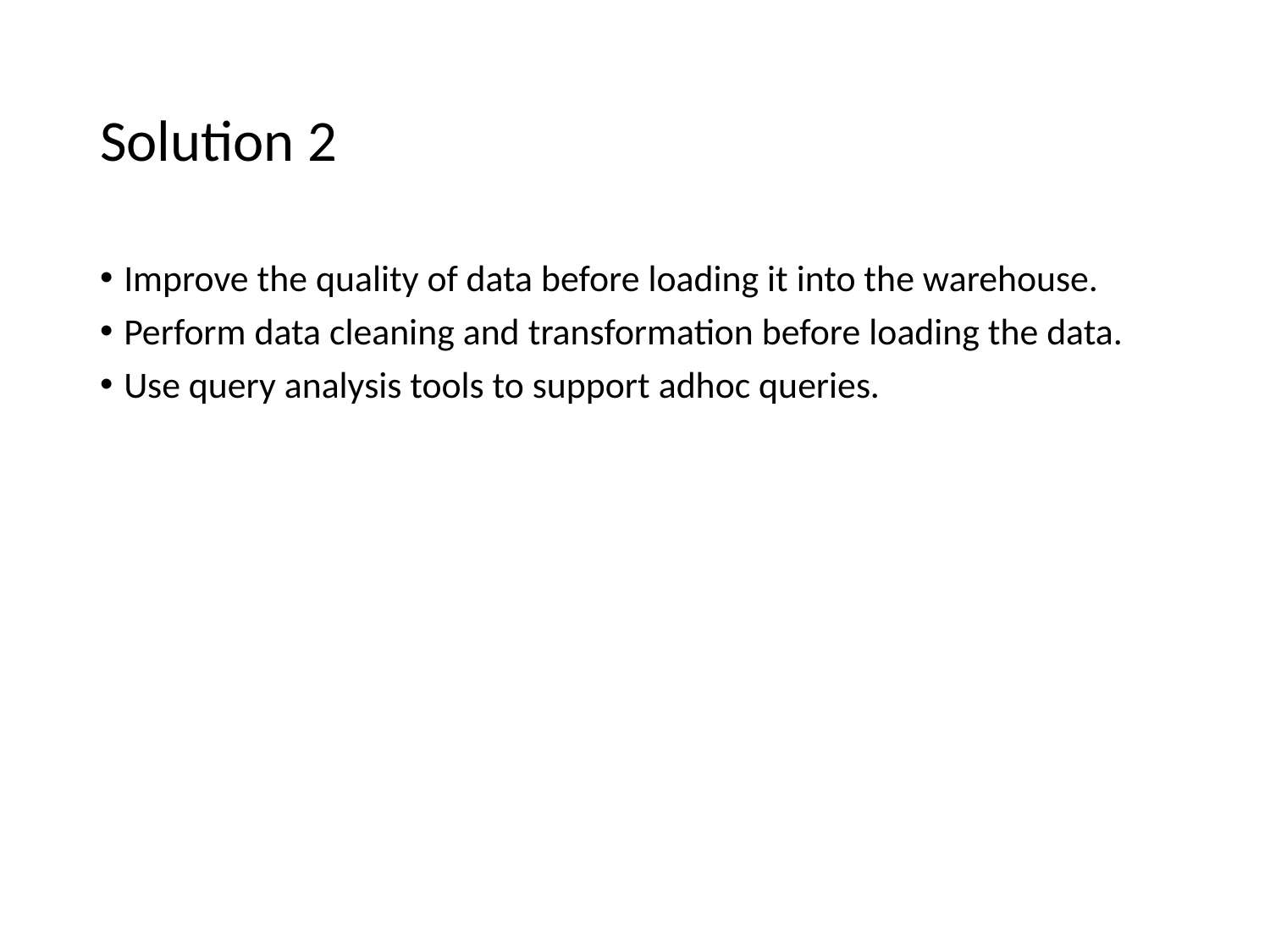

# Solution 2
Improve the quality of data before loading it into the warehouse.
Perform data cleaning and transformation before loading the data.
Use query analysis tools to support adhoc queries.